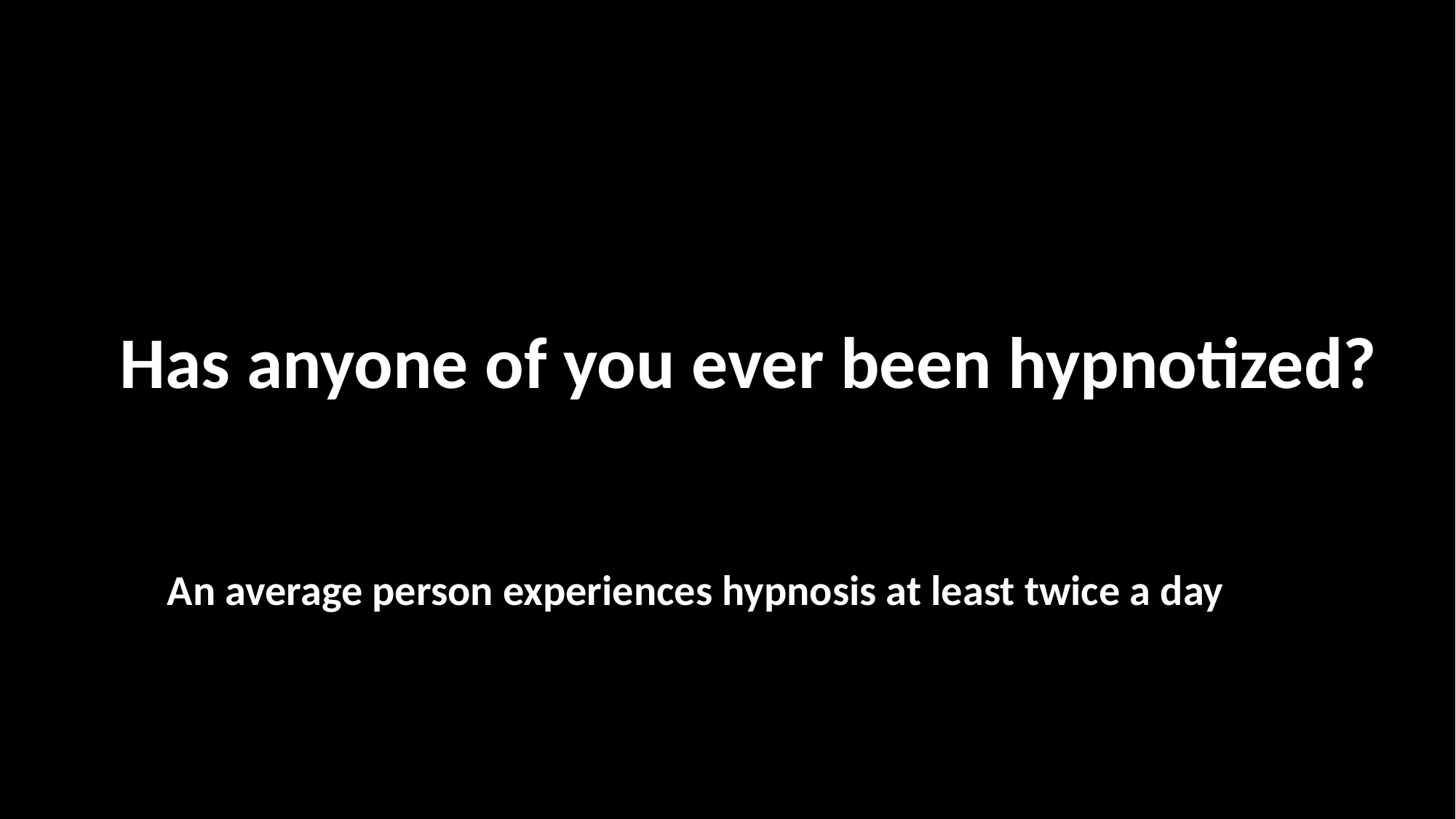

Has anyone of you ever been hypnotized?
An average person experiences hypnosis at least twice a day